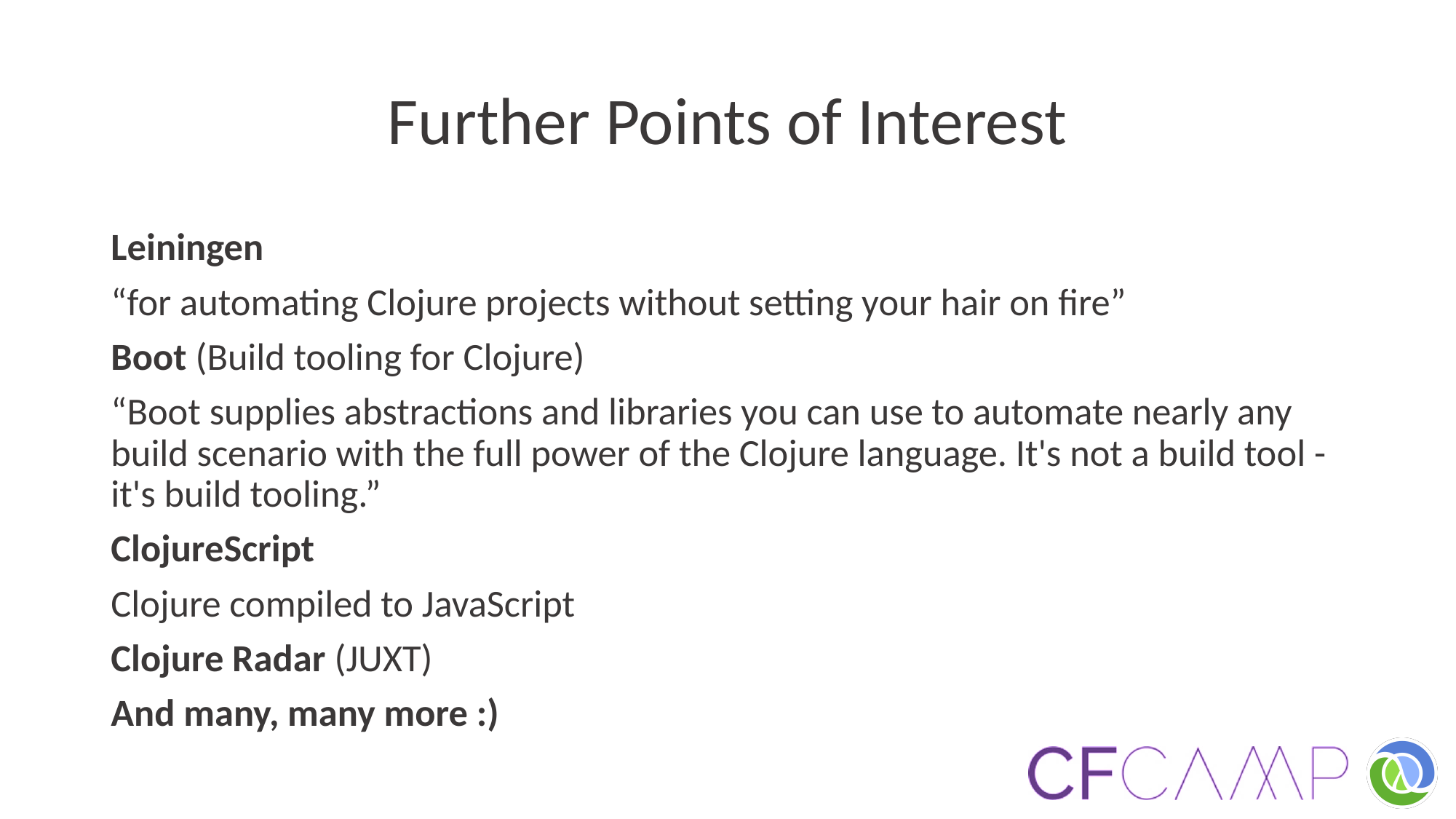

# Further Points of Interest
Leiningen
“for automating Clojure projects without setting your hair on fire”
Boot (Build tooling for Clojure)
“Boot supplies abstractions and libraries you can use to automate nearly any build scenario with the full power of the Clojure language. It's not a build tool - it's build tooling.”
ClojureScript
Clojure compiled to JavaScript
Clojure Radar (JUXT)
And many, many more :)